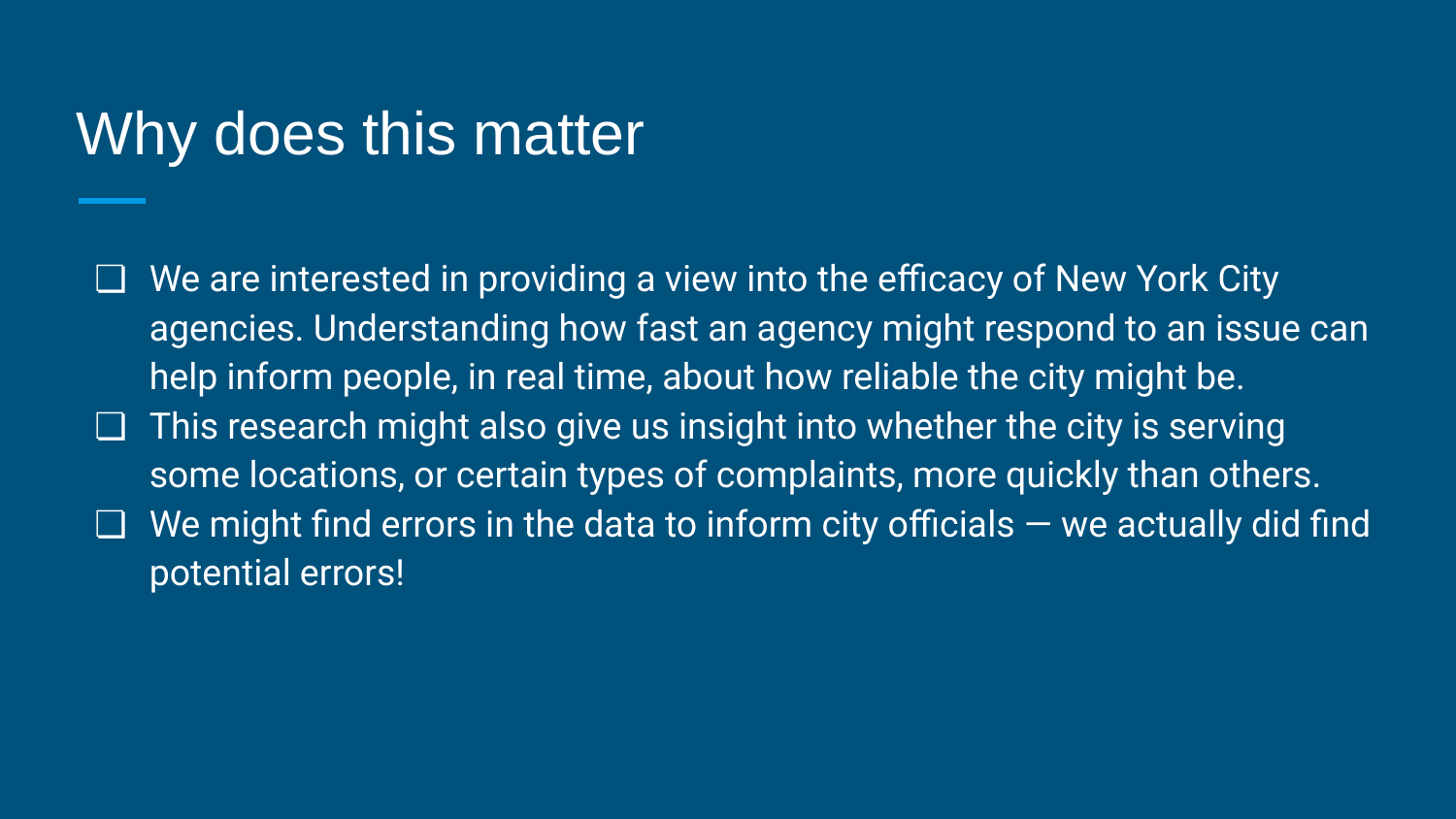

# Why does this matter
We are interested in providing a view into the efficacy of New York City agencies. Understanding how fast an agency might respond to an issue can help inform people, in real time, about how reliable the city might be.
This research might also give us insight into whether the city is serving some locations, or certain types of complaints, more quickly than others.
We might find errors in the data to inform city officials — we actually did find potential errors!